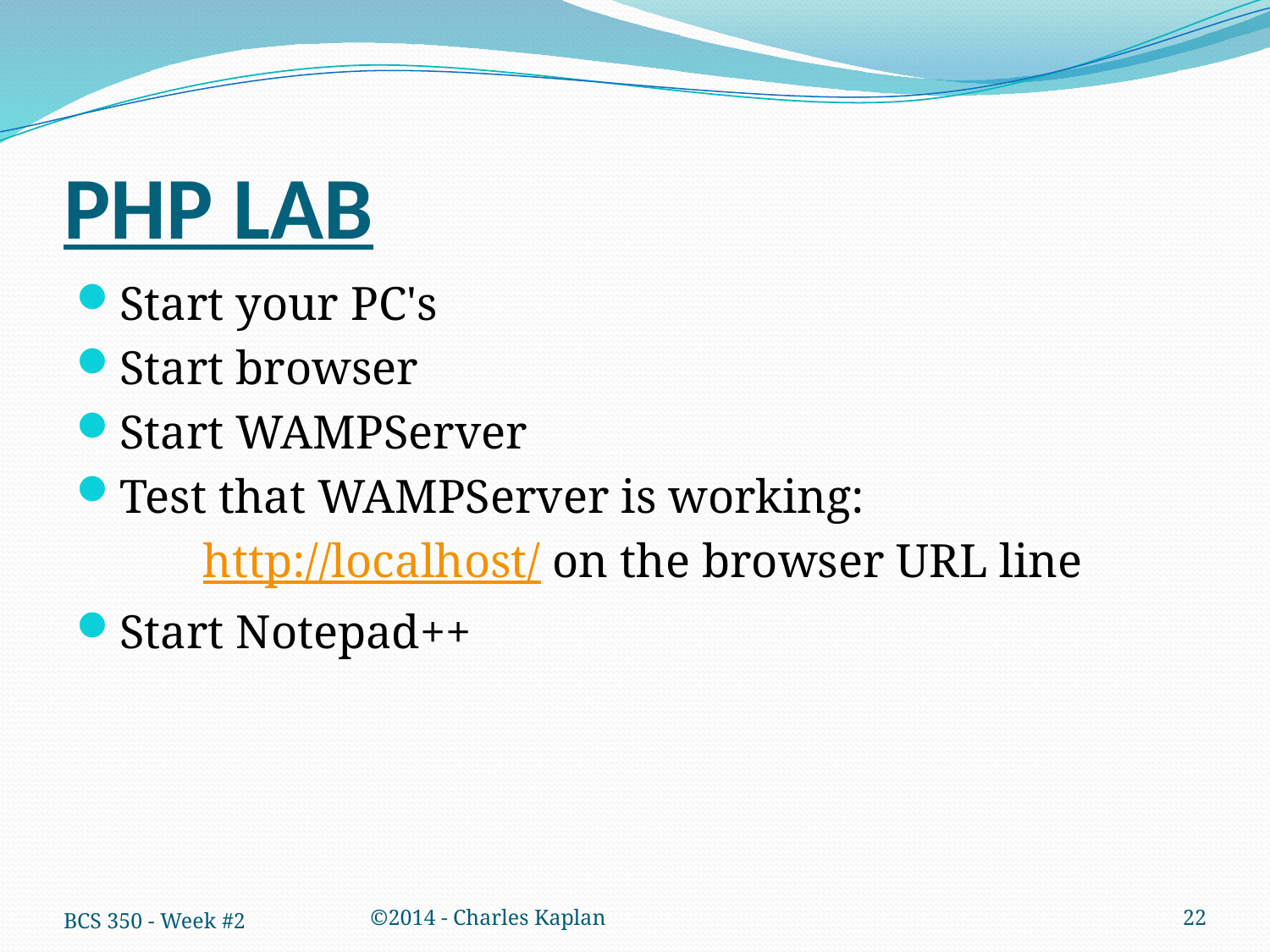

# PHP LAB
Start your PC's
Start browser
Start WAMPServer
Test that WAMPServer is working:
	http://localhost/ on the browser URL line
Start Notepad++
BCS 350 - Week #2
©2014 - Charles Kaplan
22